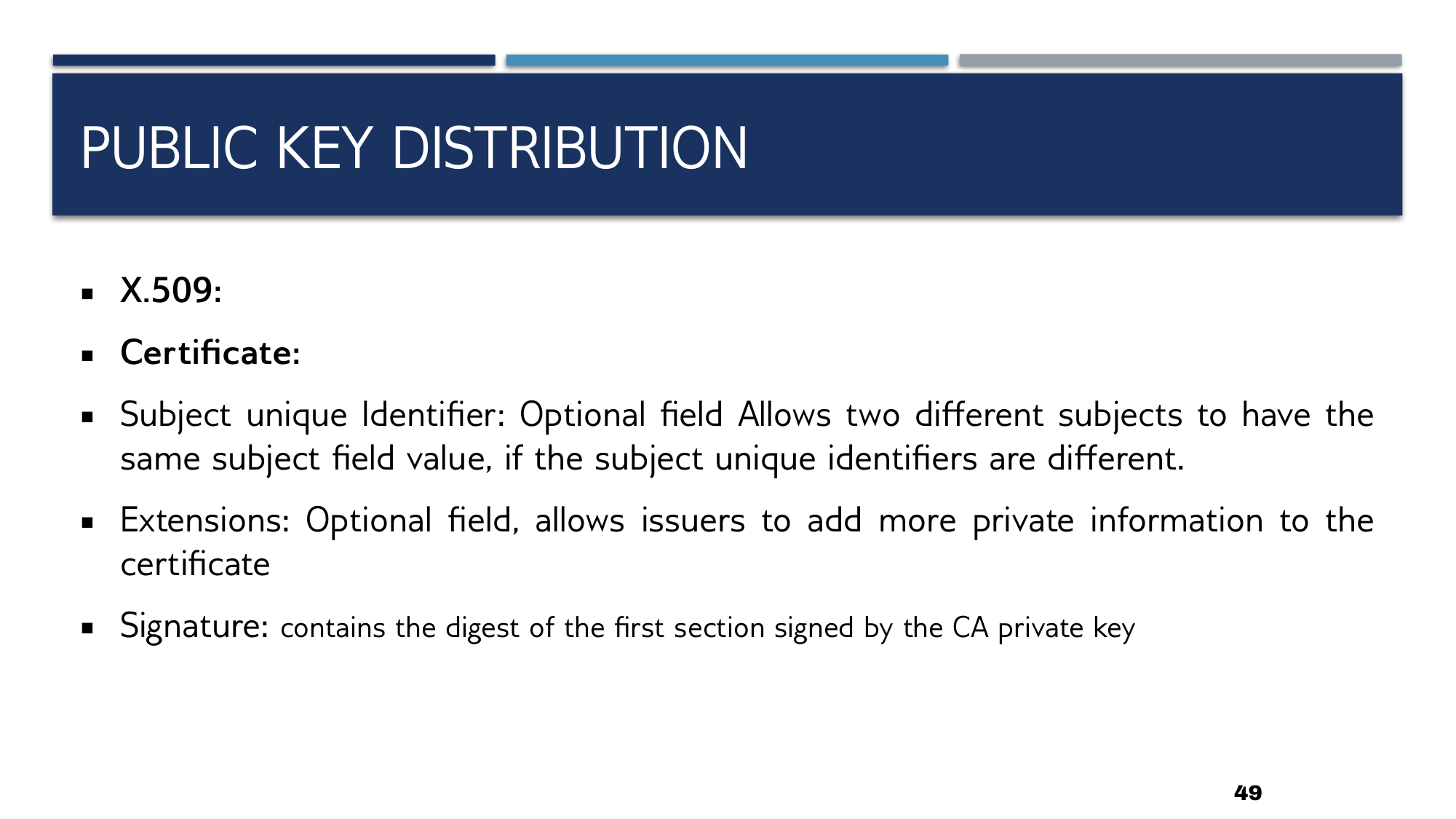

# Public Key Distribution
X.509:
Certificate:
Subject unique Identifier: Optional field Allows two different subjects to have the same subject field value, if the subject unique identifiers are different.
Extensions: Optional field, allows issuers to add more private information to the certificate
Signature: contains the digest of the first section signed by the CA private key

49